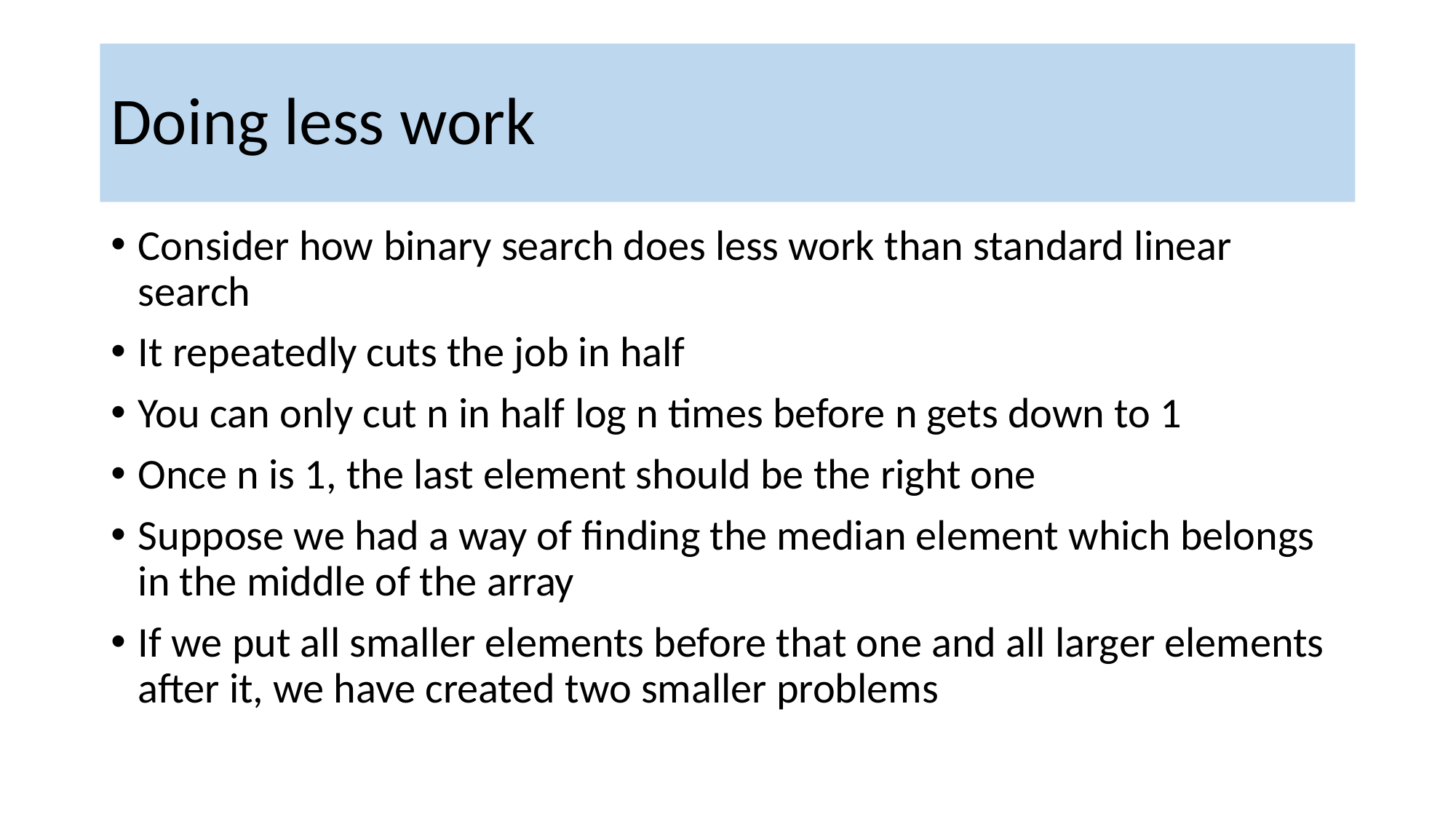

# Doing less work
Consider how binary search does less work than standard linear search
It repeatedly cuts the job in half
You can only cut n in half log n times before n gets down to 1
Once n is 1, the last element should be the right one
Suppose we had a way of finding the median element which belongs in the middle of the array
If we put all smaller elements before that one and all larger elements after it, we have created two smaller problems